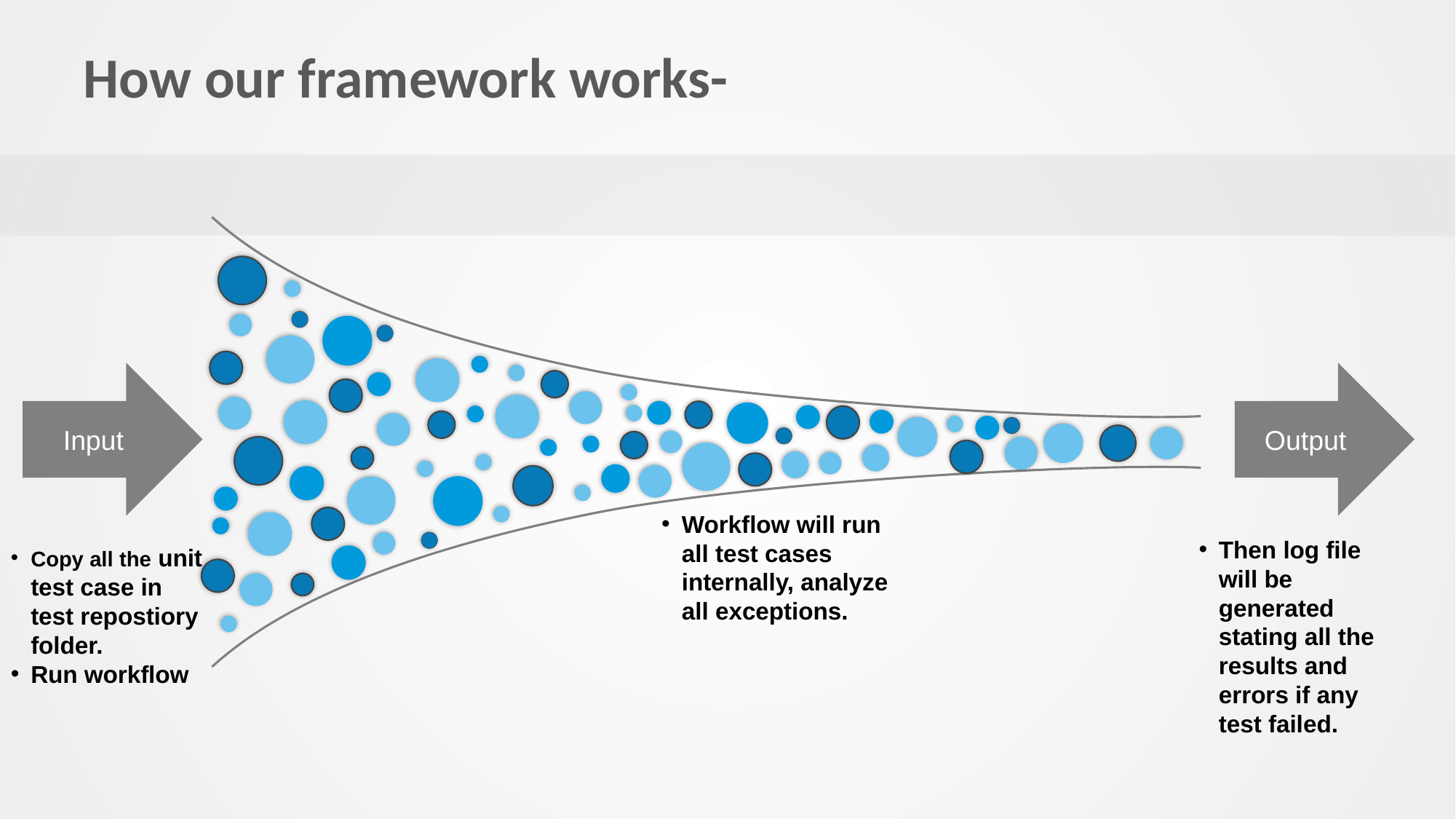

# How our framework works-

Input
Output

Workflow will run all test cases internally, analyze all exceptions.

Then log file will be generated stating all the results and errors if any test failed.

Copy all the unit test case in test repostiory folder.
Run workflow